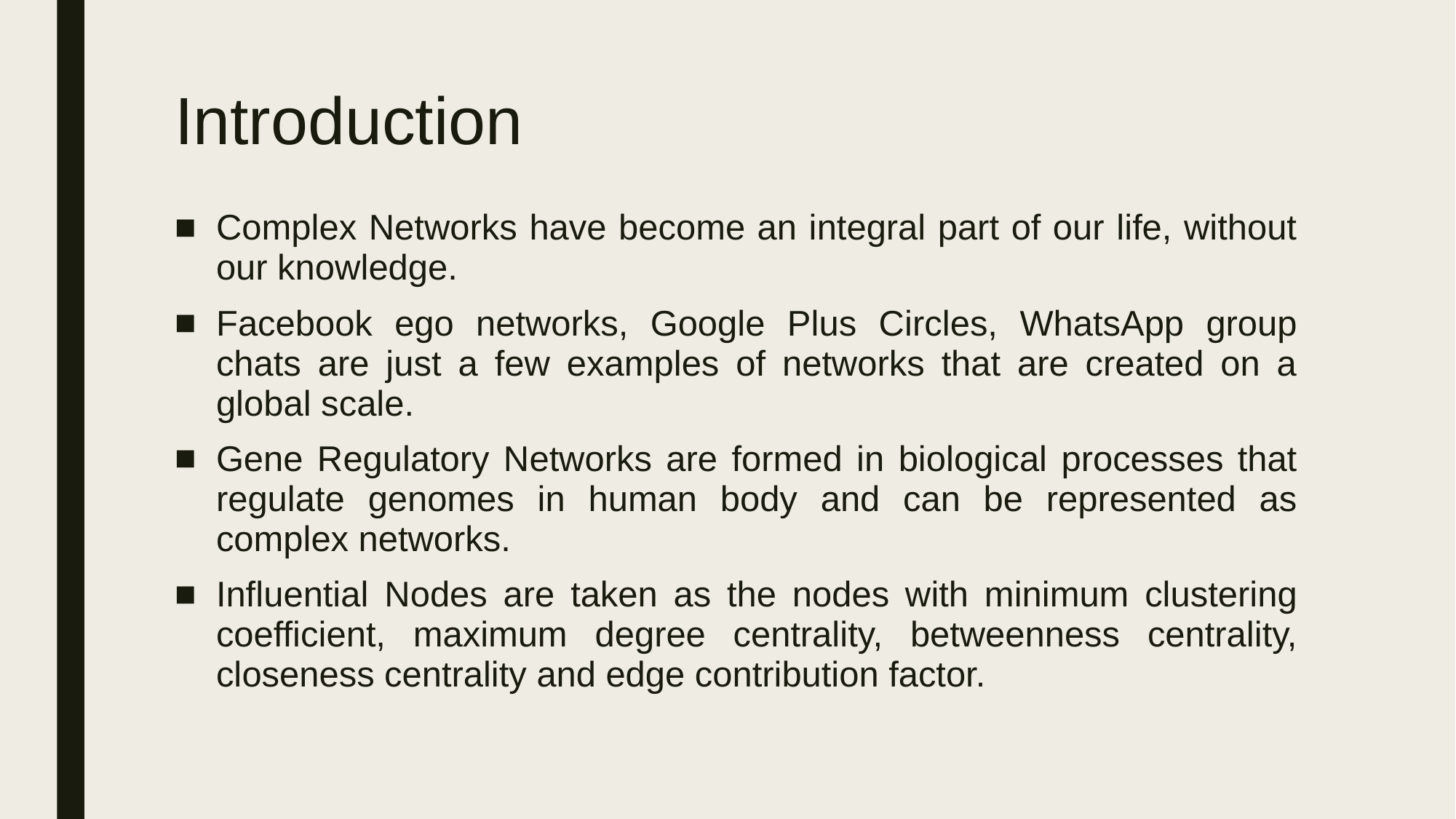

# Introduction
Complex Networks have become an integral part of our life, without our knowledge.
Facebook ego networks, Google Plus Circles, WhatsApp group chats are just a few examples of networks that are created on a global scale.
Gene Regulatory Networks are formed in biological processes that regulate genomes in human body and can be represented as complex networks.
Influential Nodes are taken as the nodes with minimum clustering coefficient, maximum degree centrality, betweenness centrality, closeness centrality and edge contribution factor.